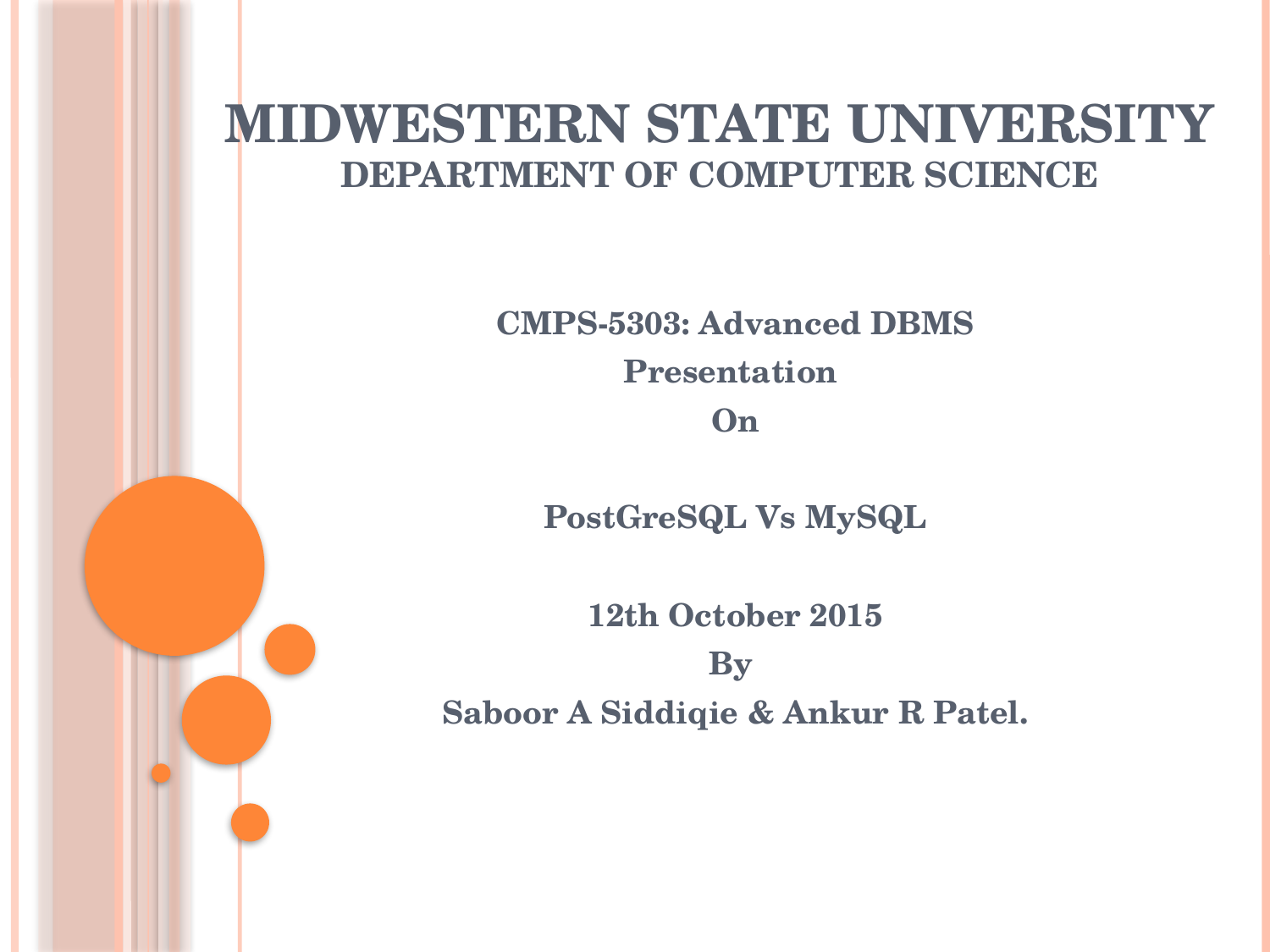

# Midwestern State University Department of Computer Science
CMPS-5303: Advanced DBMS
Presentation
On

PostGreSQL Vs MySQL

12th October 2015
By
Saboor A Siddiqie & Ankur R Patel.